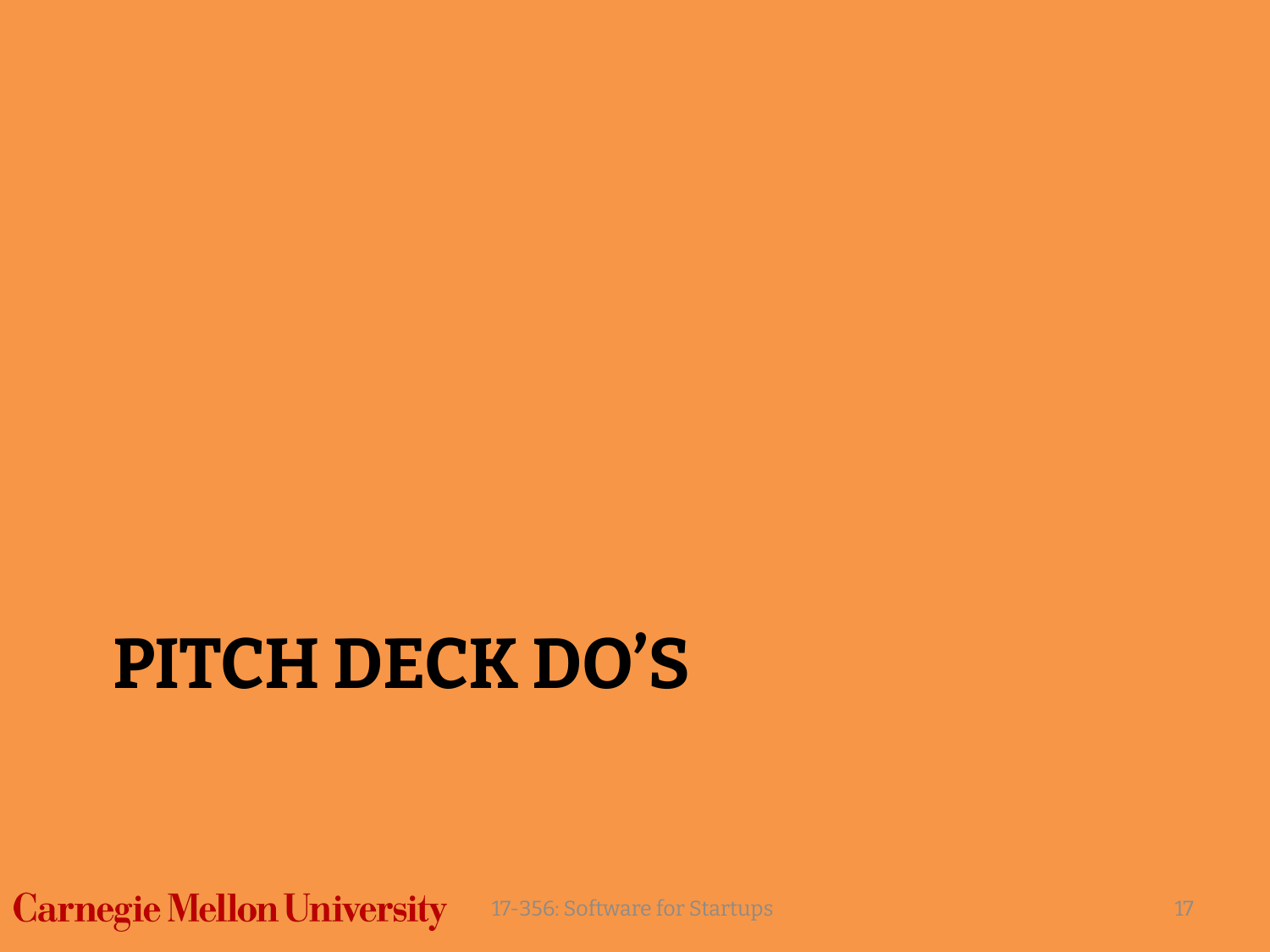

# Pitch Deck Do’s
17-356: Software for Startups
17